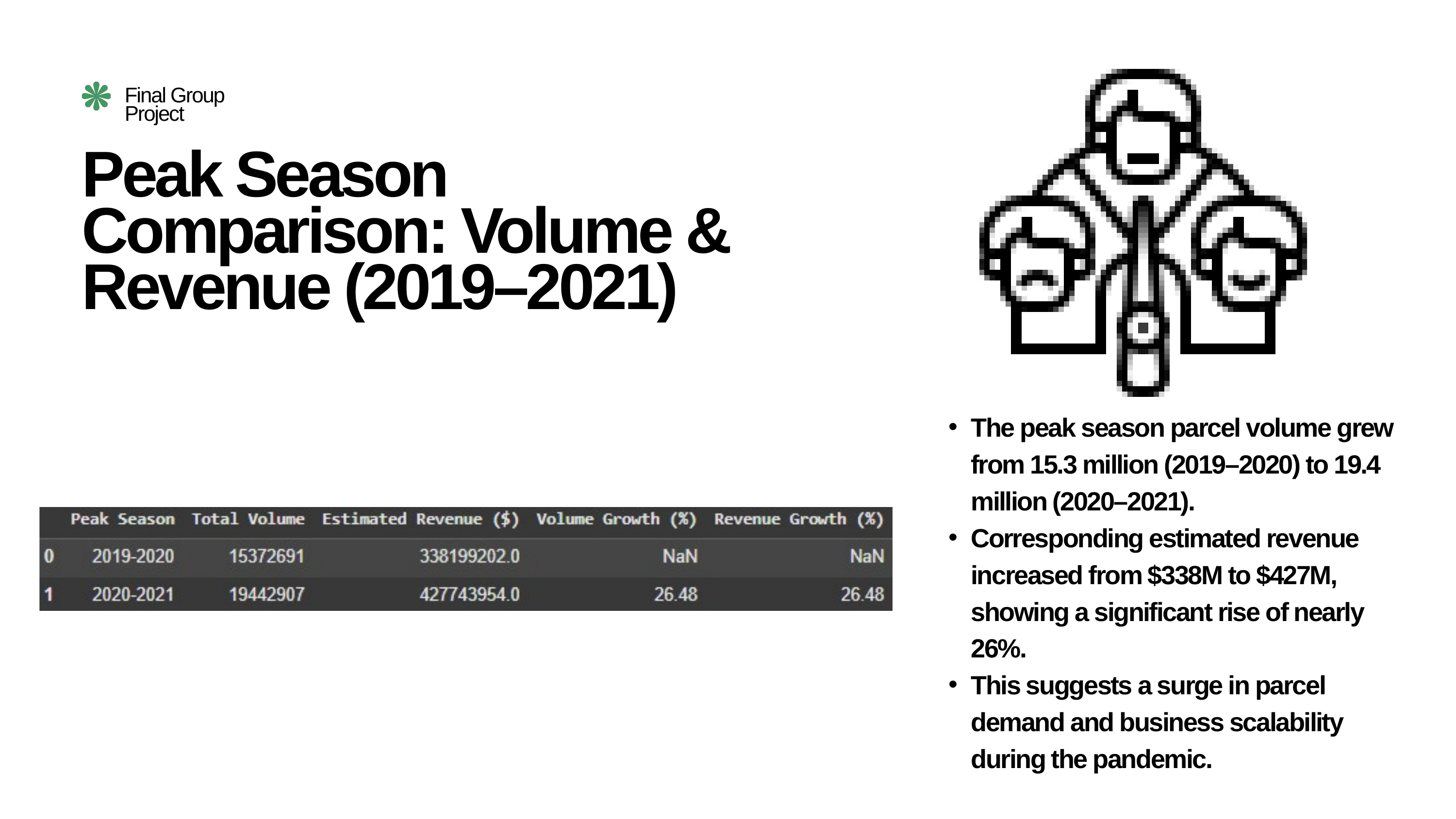

Final Group Project
Peak Season Comparison: Volume & Revenue (2019–2021)
The peak season parcel volume grew from 15.3 million (2019–2020) to 19.4 million (2020–2021).
Corresponding estimated revenue increased from $338M to $427M, showing a significant rise of nearly 26%.
This suggests a surge in parcel demand and business scalability during the pandemic.